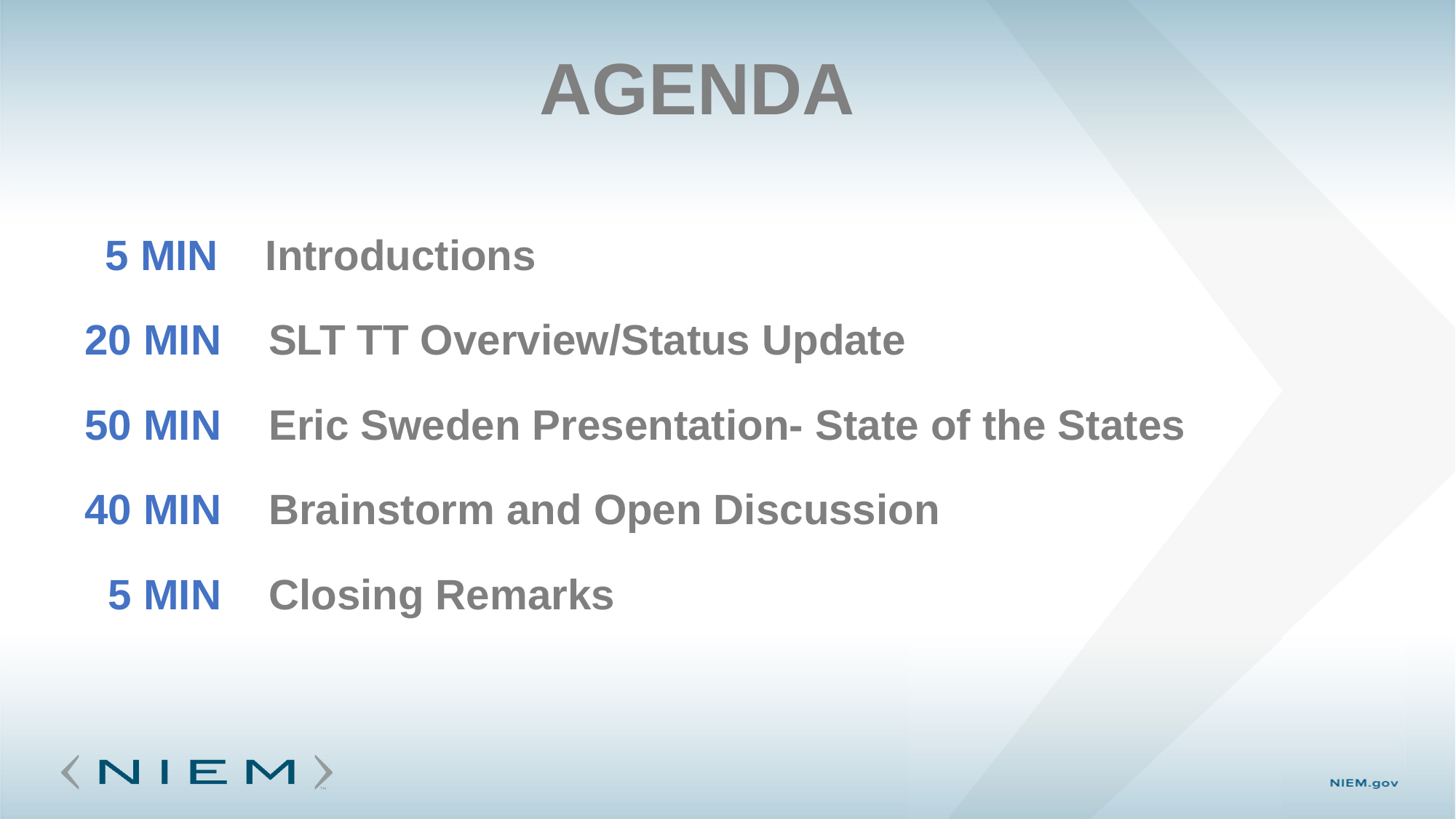

# AGENDA
  5 MIN    Introductions
20 MIN    SLT TT Overview/Status Update
50 MIN    Eric Sweden Presentation- State of the States
40 MIN    Brainstorm and Open Discussion
  5 MIN    Closing Remarks